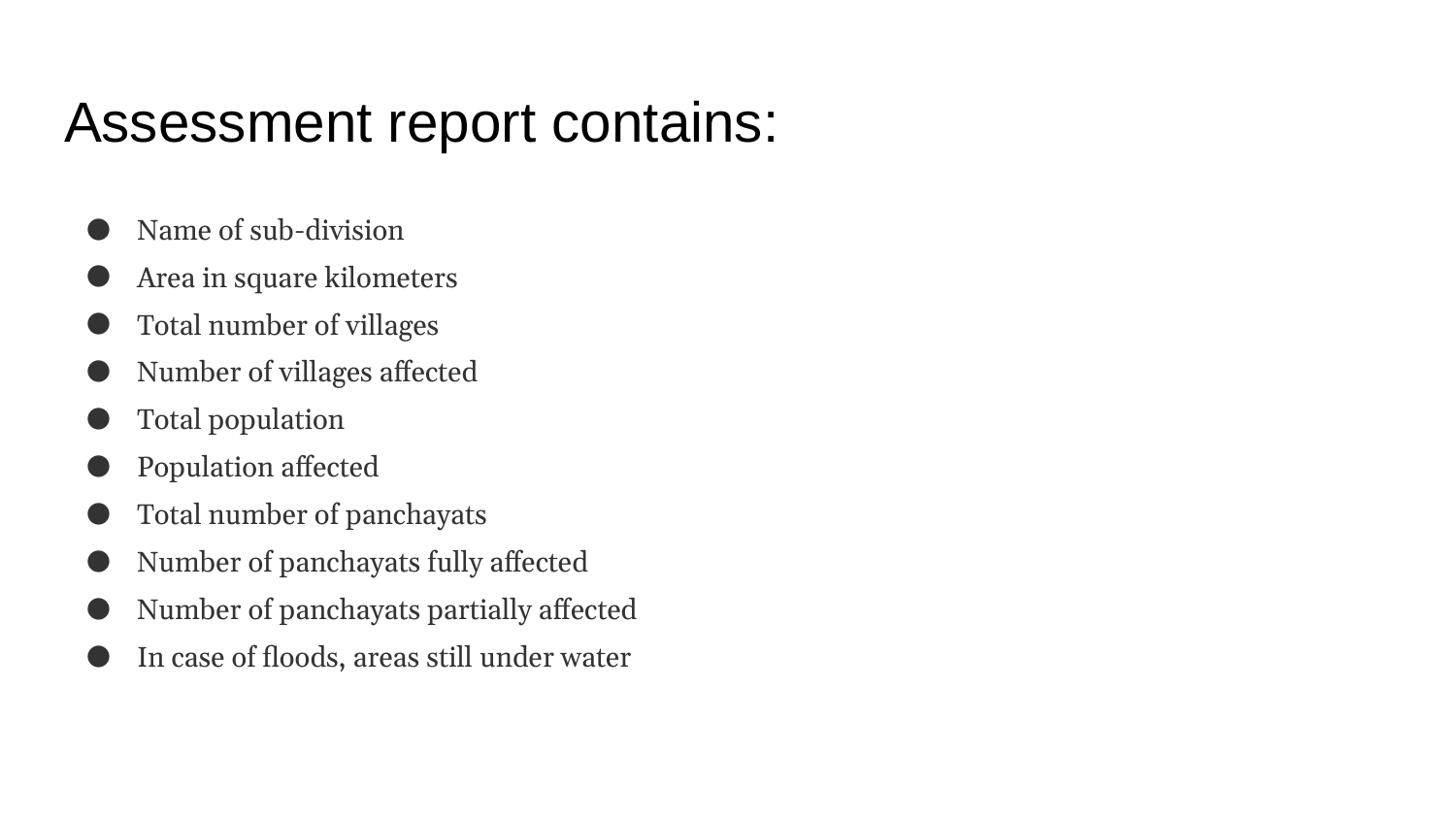

# Assessment report contains:
Name of sub-division
Area in square kilometers
Total number of villages
Number of villages affected
Total population
Population affected
Total number of panchayats
Number of panchayats fully affected
Number of panchayats partially affected
In case of floods, areas still under water